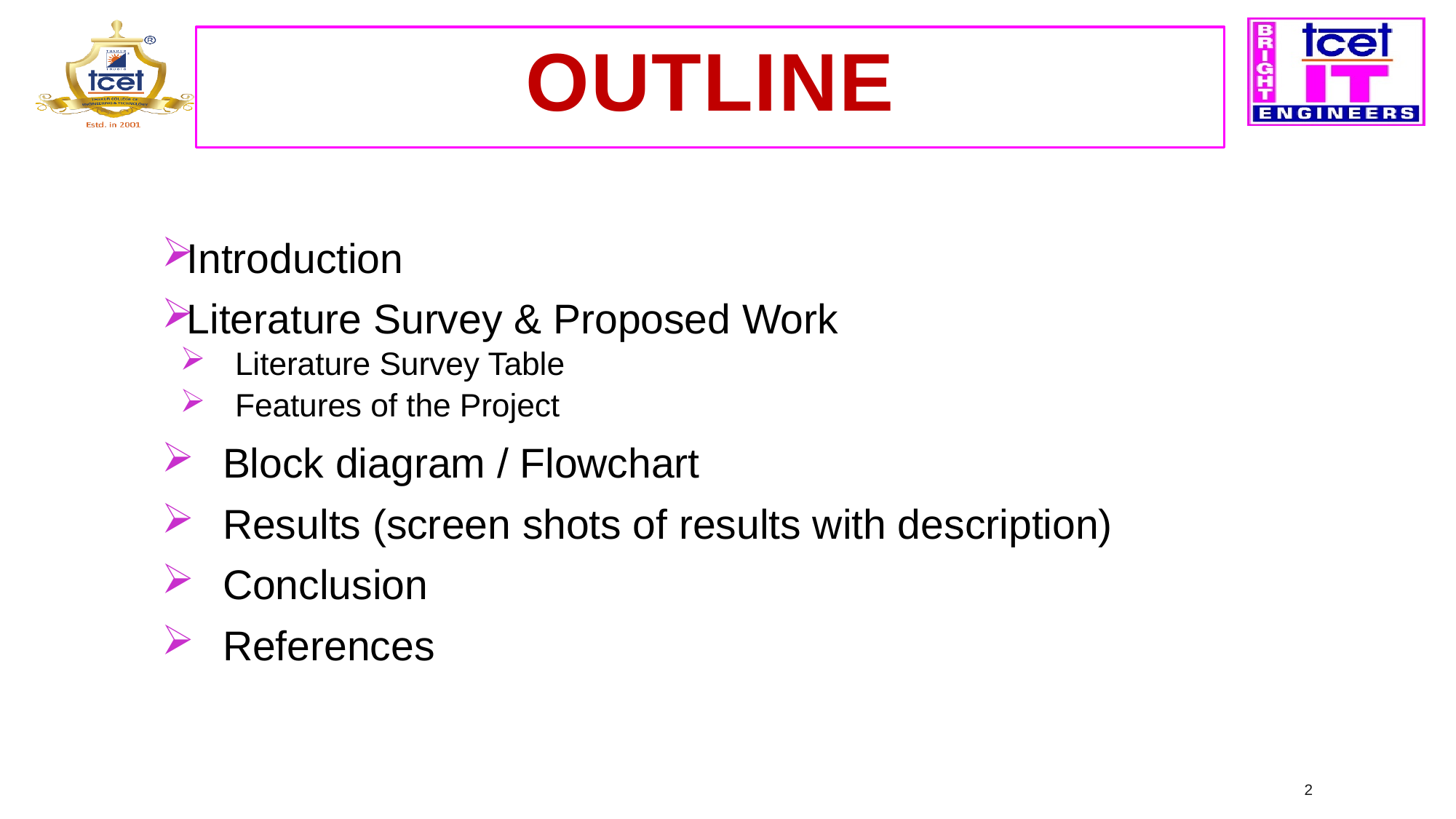

# Outline
Introduction
Literature Survey & Proposed Work
Literature Survey Table
Features of the Project
Block diagram / Flowchart
Results (screen shots of results with description)
Conclusion
References

2